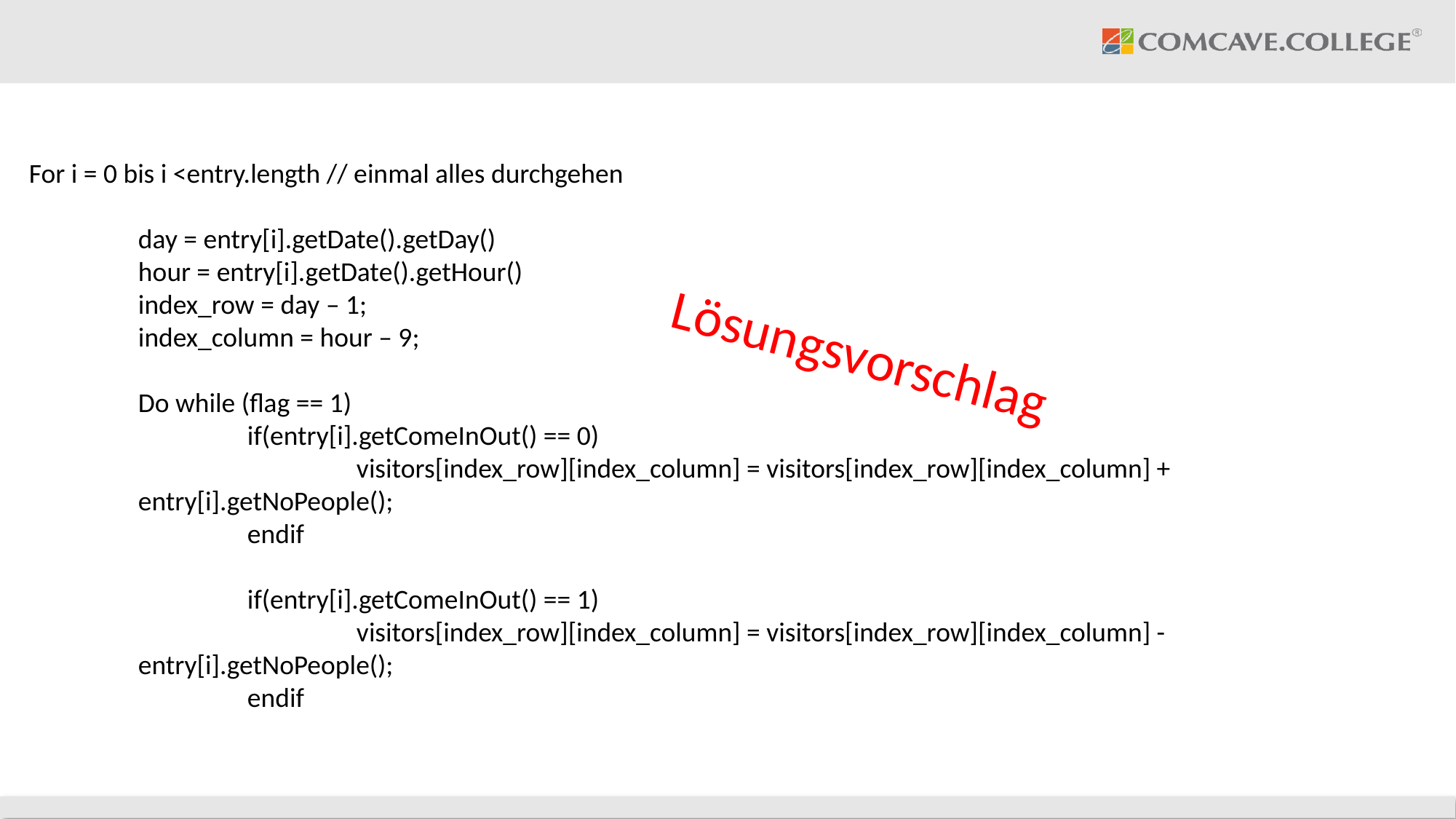

For i = 0 bis i <entry.length // einmal alles durchgehen

	day = entry[i].getDate().getDay()
	hour = entry[i].getDate().getHour()
	index_row = day – 1;
	index_column = hour – 9;

	Do while (flag == 1)
	if(entry[i].getComeInOut() == 0)
		visitors[index_row][index_column] = visitors[index_row][index_column] +  entry[i].getNoPeople();
	endif

	if(entry[i].getComeInOut() == 1)
		visitors[index_row][index_column] = visitors[index_row][index_column] -  entry[i].getNoPeople();
	endif

Lösungsvorschlag